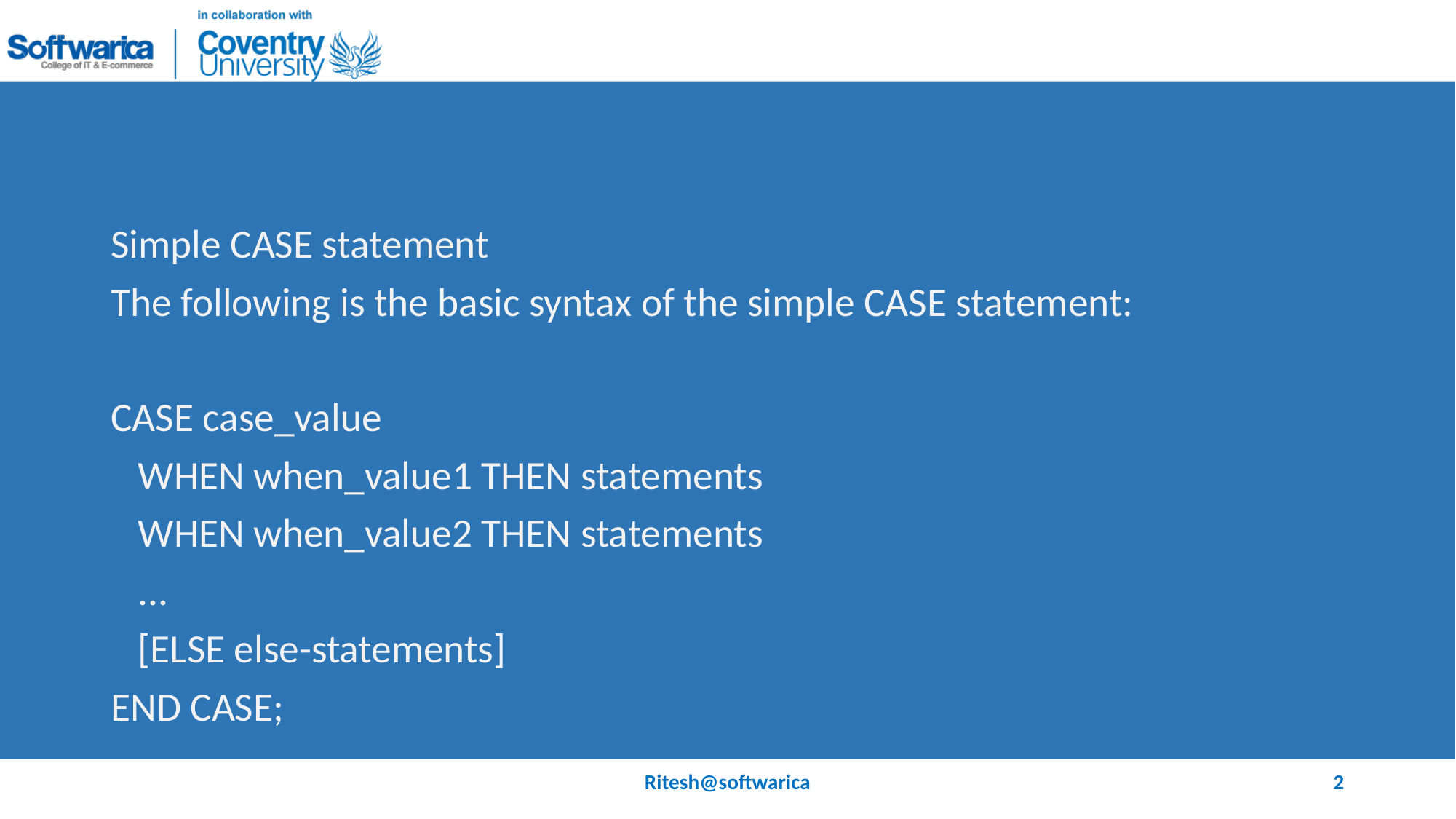

#
Simple CASE statement
The following is the basic syntax of the simple CASE statement:

CASE case_value
   WHEN when_value1 THEN statements
   WHEN when_value2 THEN statements
   ...
   [ELSE else-statements]
END CASE;
Ritesh@softwarica
2